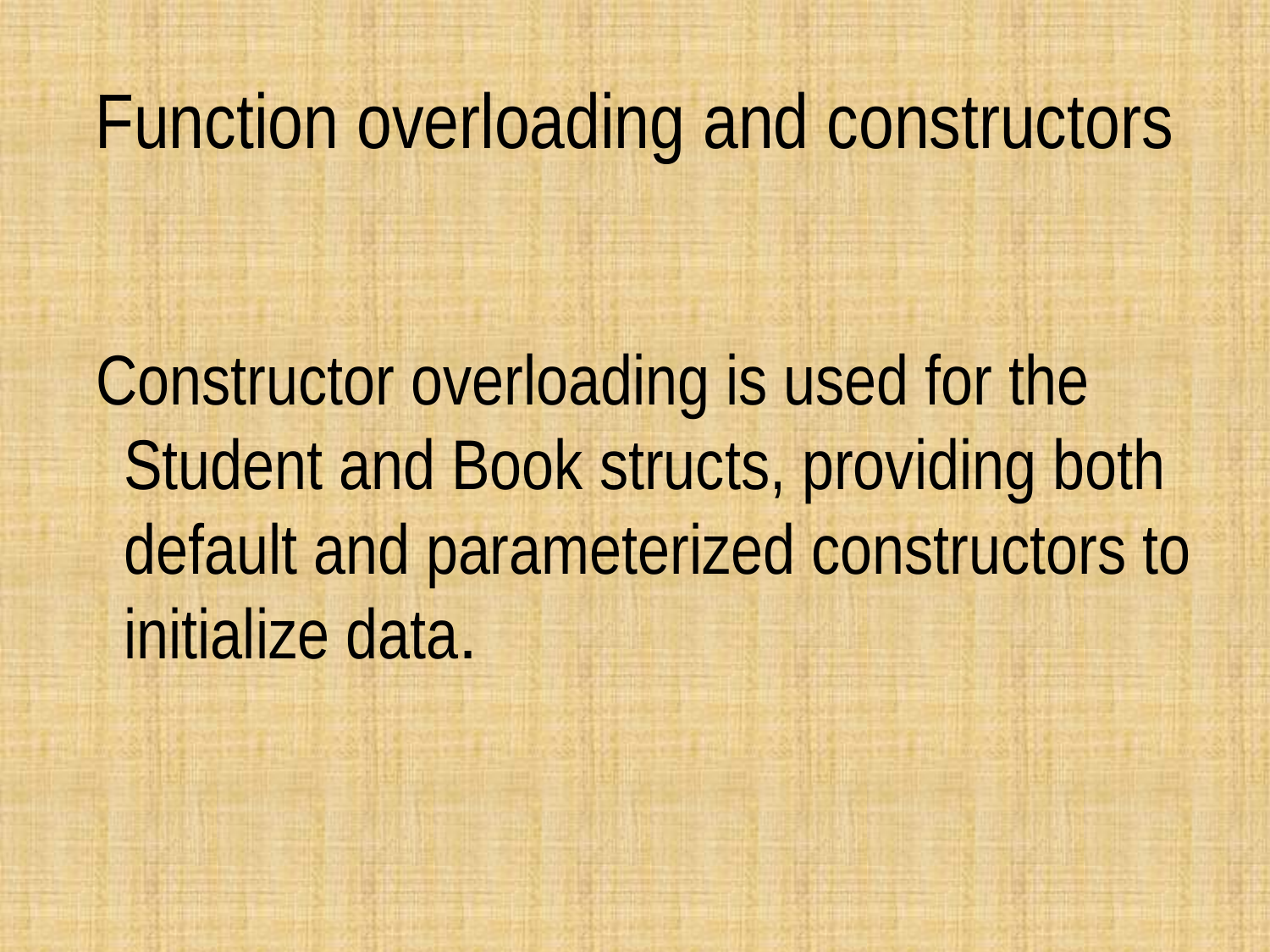

# Function overloading and constructors
 Constructor overloading is used for the Student and Book structs, providing both default and parameterized constructors to initialize data.